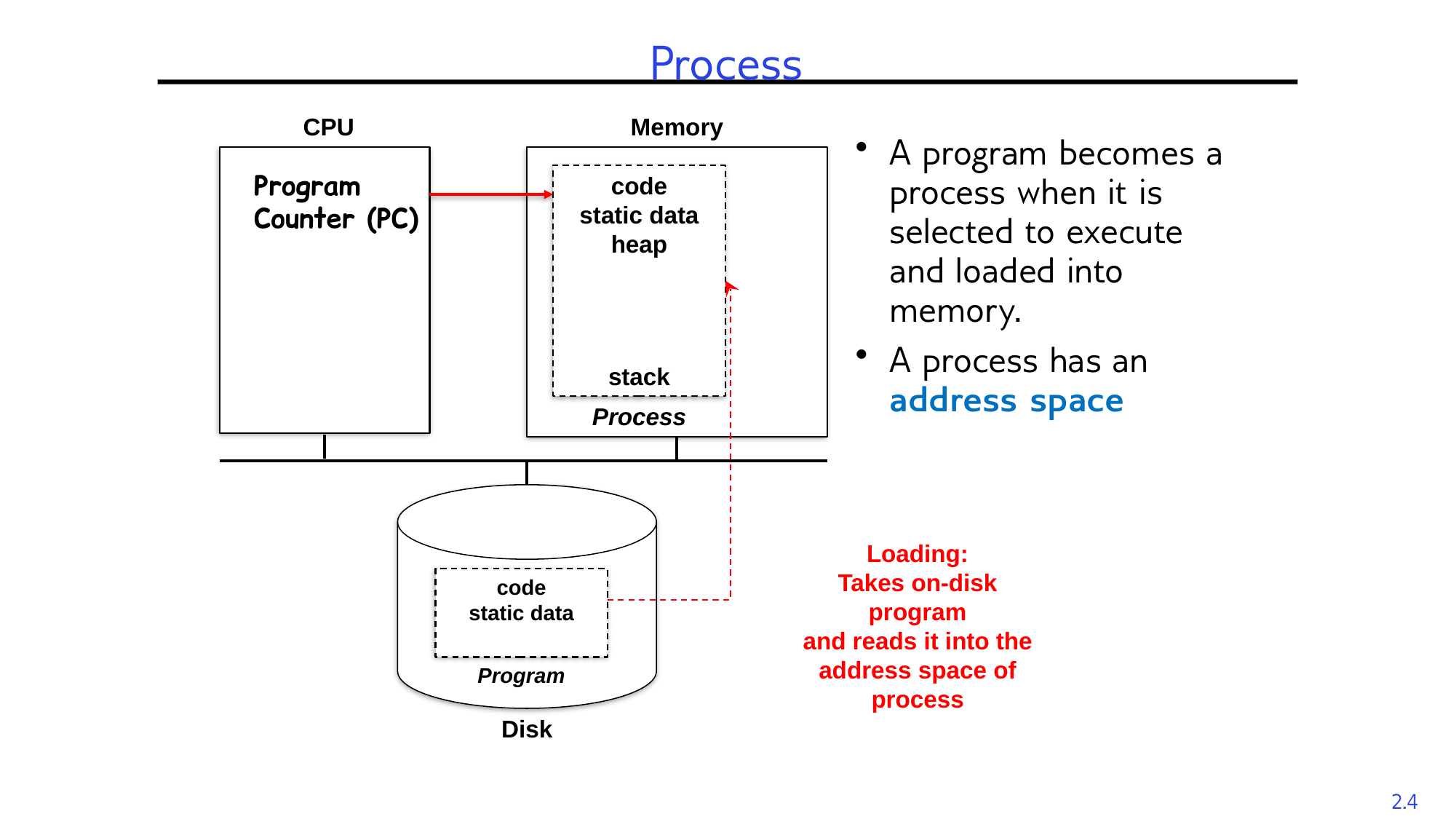

# Process
CPU
Memory
A program becomes a process when it is selected to execute and loaded into memory.
A process has an address space

Program Counter (PC)

code
static data
heap
stack
Process

Loading:
Takes on-disk program
and reads it into the address space of process

code
static data
Program
Disk